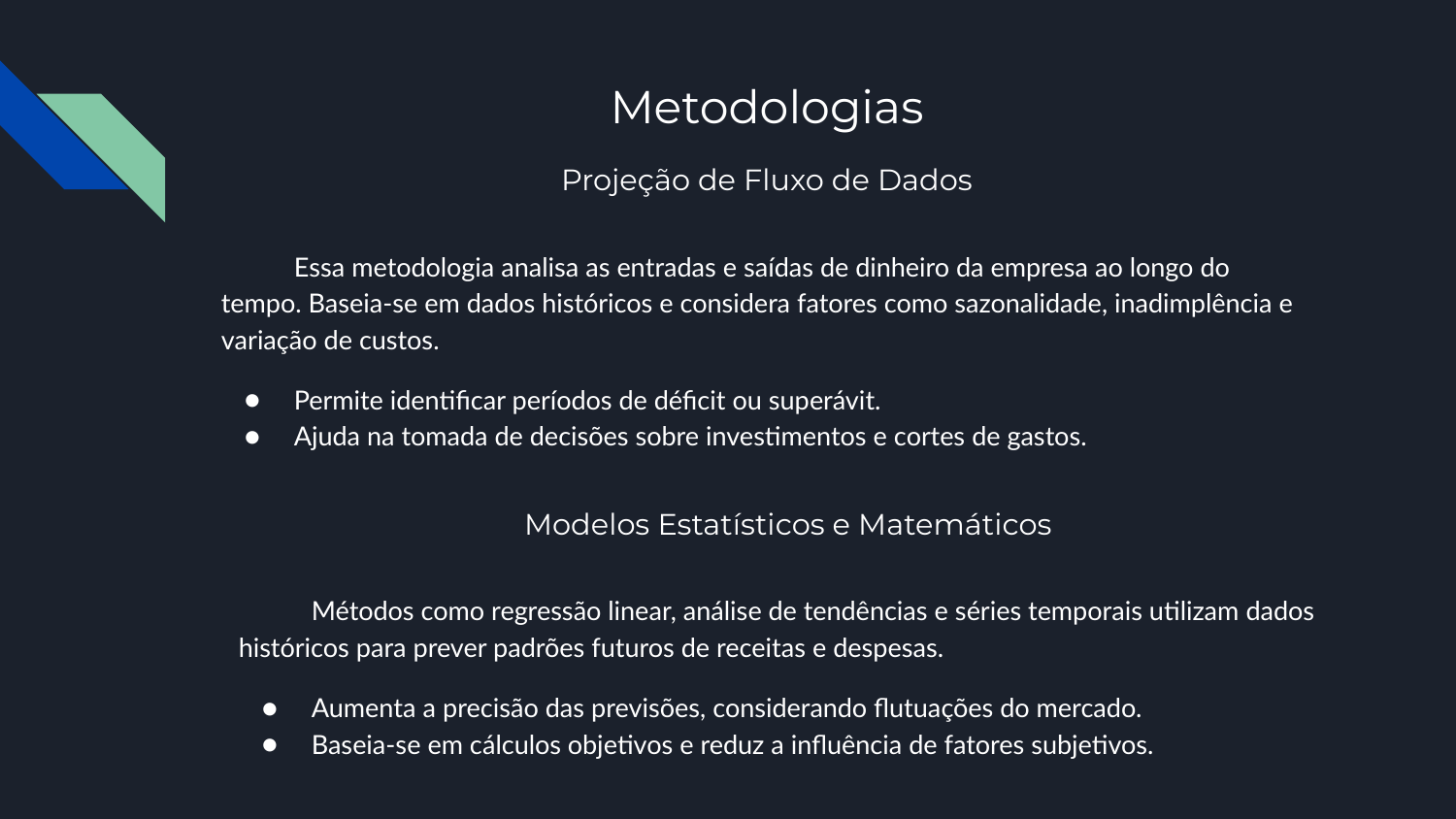

# Metodologias
Projeção de Fluxo de Dados
Essa metodologia analisa as entradas e saídas de dinheiro da empresa ao longo do tempo. Baseia-se em dados históricos e considera fatores como sazonalidade, inadimplência e variação de custos.
Permite identificar períodos de déficit ou superávit.
Ajuda na tomada de decisões sobre investimentos e cortes de gastos.
 Modelos Estatísticos e Matemáticos
Métodos como regressão linear, análise de tendências e séries temporais utilizam dados históricos para prever padrões futuros de receitas e despesas.
Aumenta a precisão das previsões, considerando flutuações do mercado.
Baseia-se em cálculos objetivos e reduz a influência de fatores subjetivos.